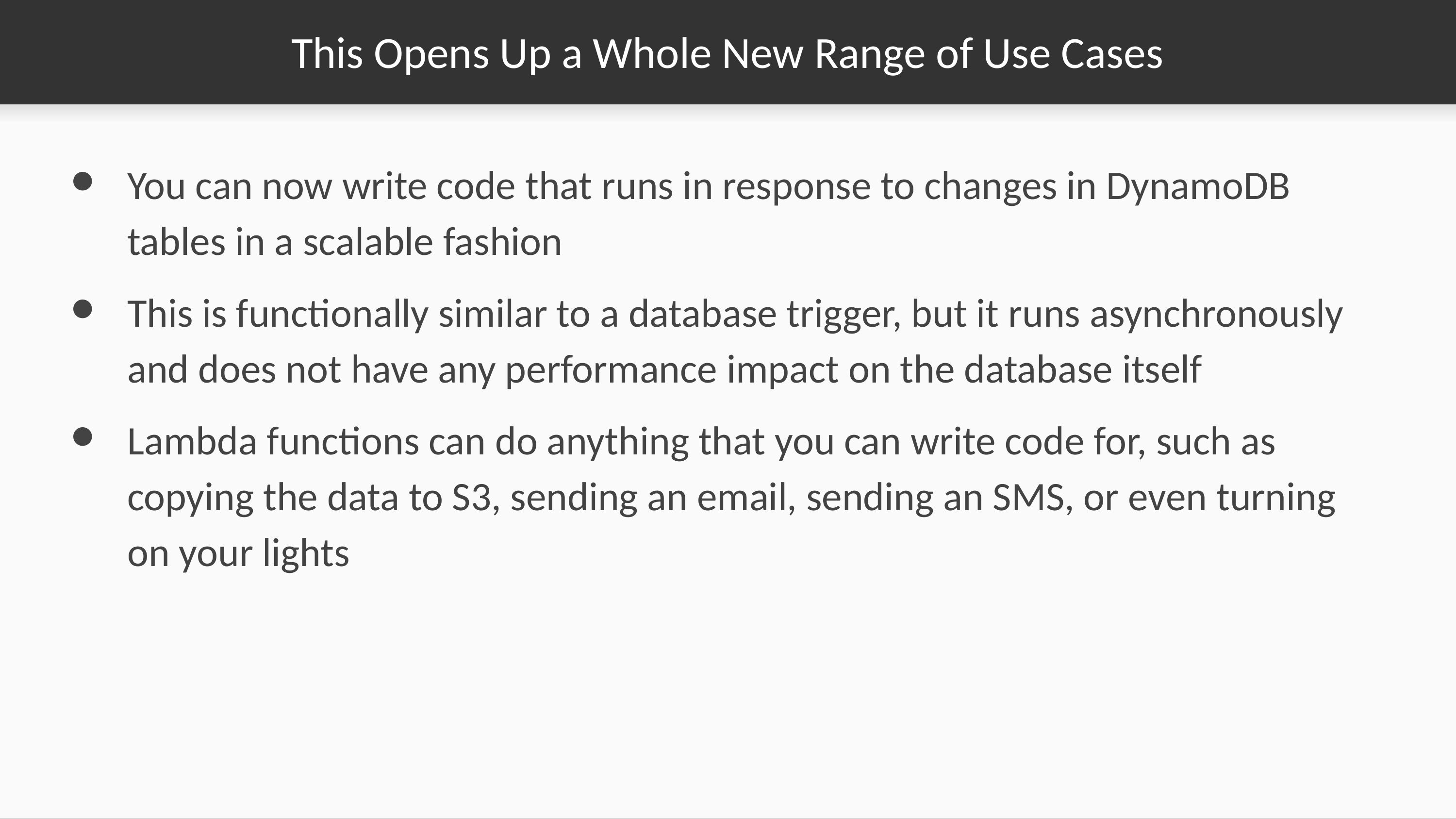

# This Opens Up a Whole New Range of Use Cases
You can now write code that runs in response to changes in DynamoDB tables in a scalable fashion
This is functionally similar to a database trigger, but it runs asynchronously and does not have any performance impact on the database itself
Lambda functions can do anything that you can write code for, such as copying the data to S3, sending an email, sending an SMS, or even turning on your lights